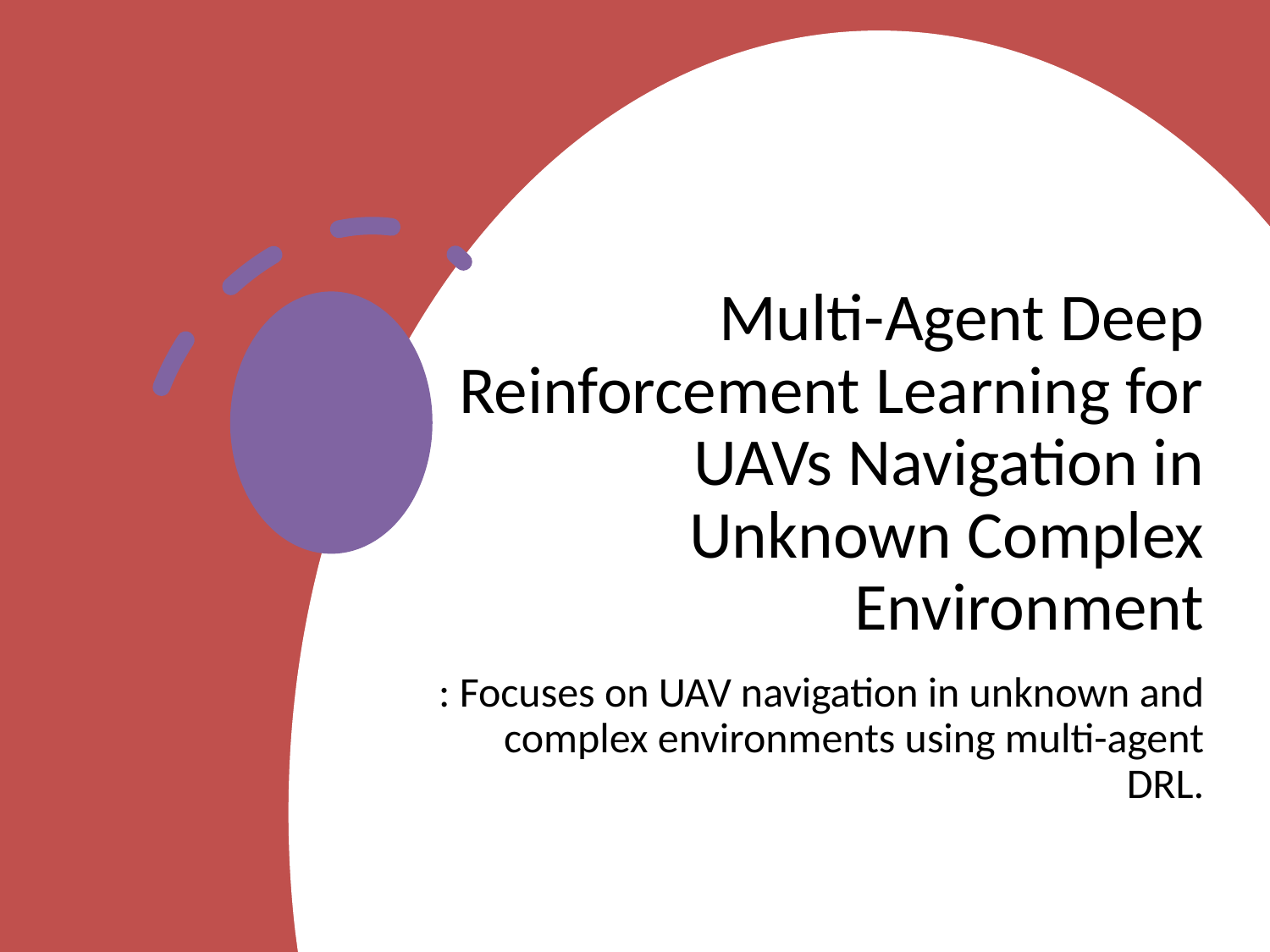

# Multi-Agent Deep Reinforcement Learning for UAVs Navigation in Unknown Complex Environment

: Focuses on UAV navigation in unknown and complex environments using multi-agent DRL.